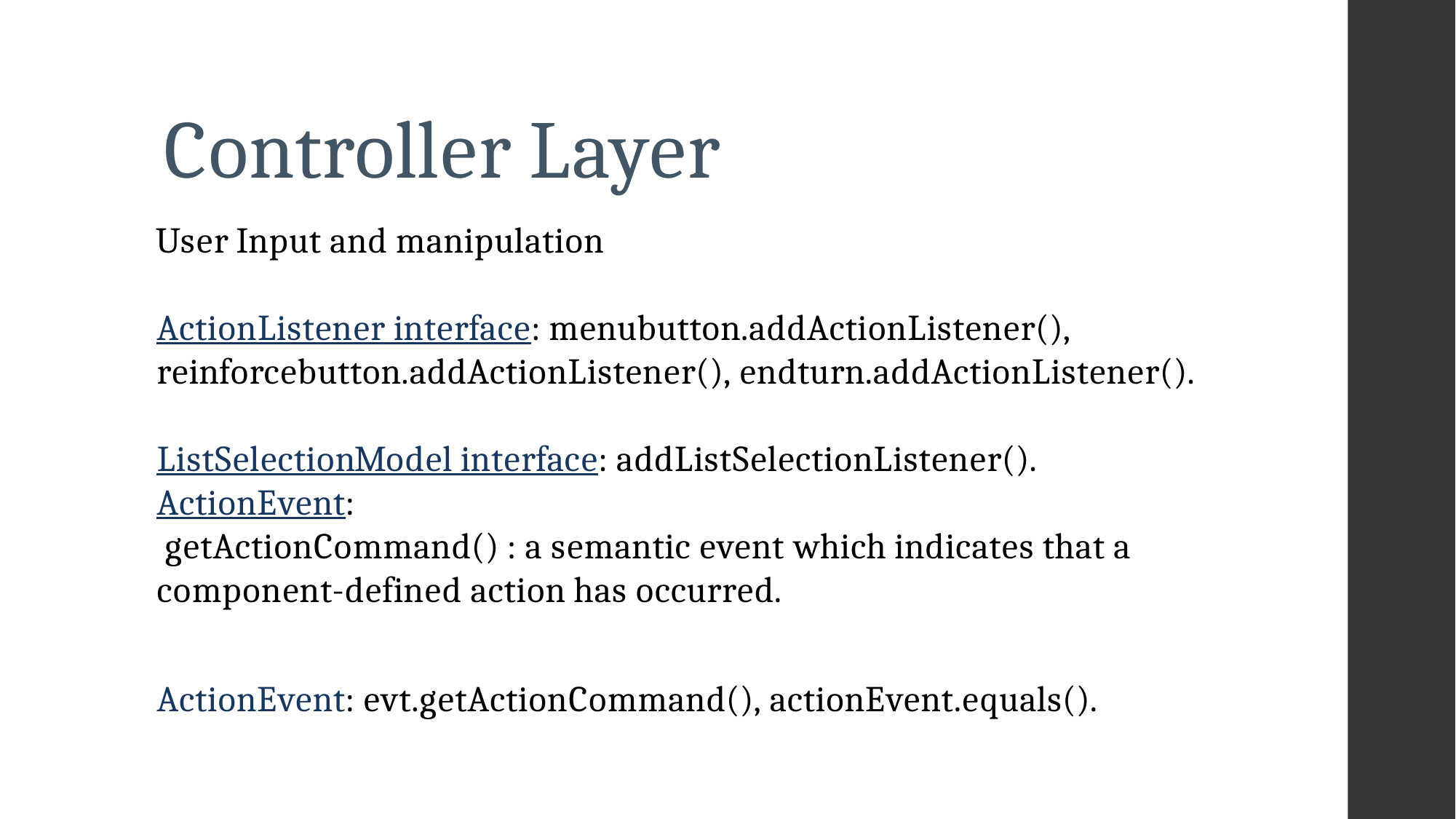

# Controller Layer

User Input and manipulation

ActionListener interface: menubutton.addActionListener(), reinforcebutton.addActionListener(), endturn.addActionListener().
ListSelectionModel interface: addListSelectionListener().
ActionEvent:
 getActionCommand() : a semantic event which indicates that a component-defined action has occurred.
ActionEvent: evt.getActionCommand(), actionEvent.equals().